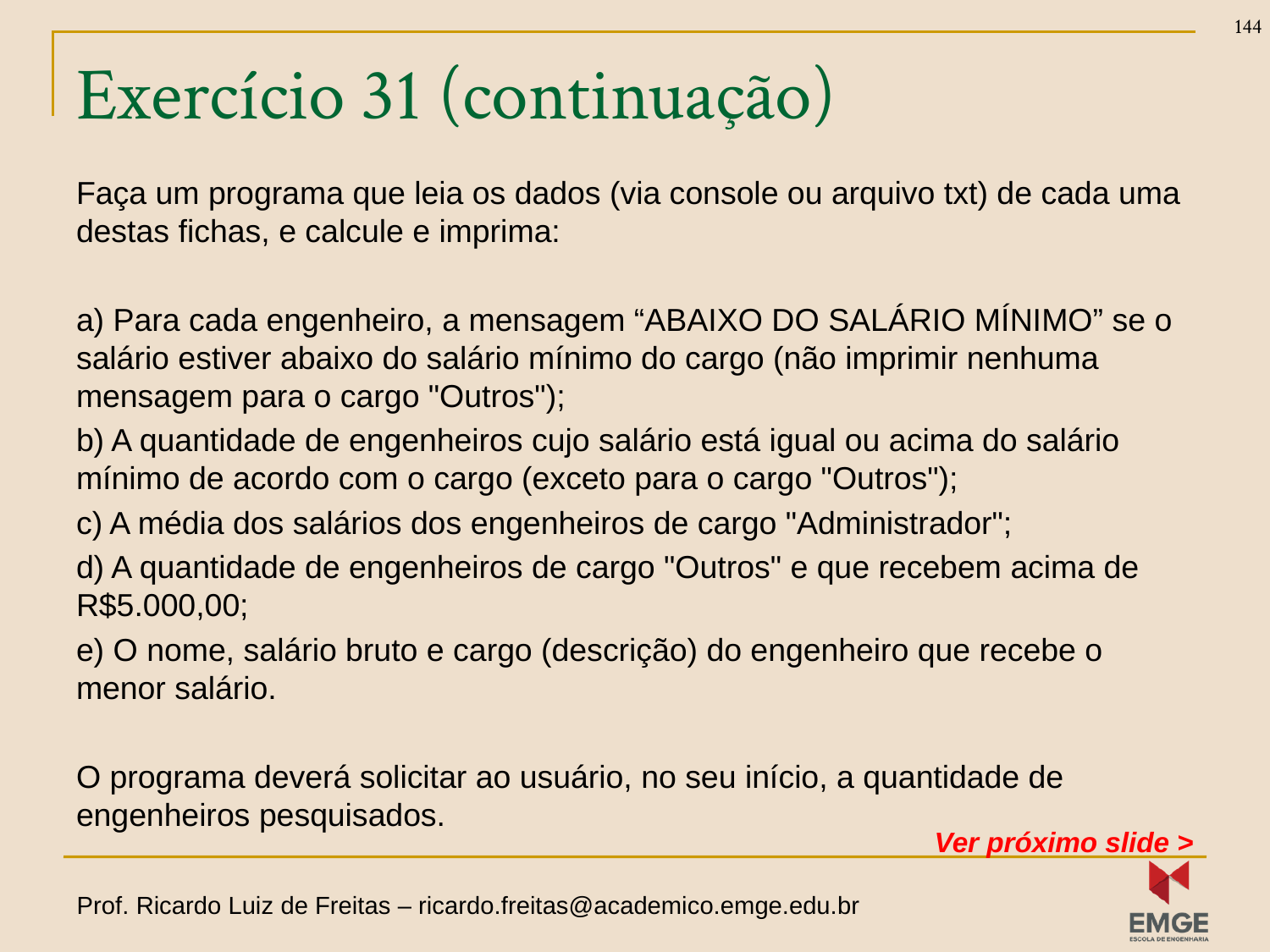

144
# Exercício 31 (continuação)
Faça um programa que leia os dados (via console ou arquivo txt) de cada uma destas fichas, e calcule e imprima:

a) Para cada engenheiro, a mensagem “ABAIXO DO SALÁRIO MÍNIMO” se o salário estiver abaixo do salário mínimo do cargo (não imprimir nenhuma mensagem para o cargo "Outros");
b) A quantidade de engenheiros cujo salário está igual ou acima do salário mínimo de acordo com o cargo (exceto para o cargo "Outros");
c) A média dos salários dos engenheiros de cargo "Administrador";
d) A quantidade de engenheiros de cargo "Outros" e que recebem acima de R$5.000,00;
e) O nome, salário bruto e cargo (descrição) do engenheiro que recebe o menor salário.

O programa deverá solicitar ao usuário, no seu início, a quantidade de engenheiros pesquisados.

Ver próximo slide >